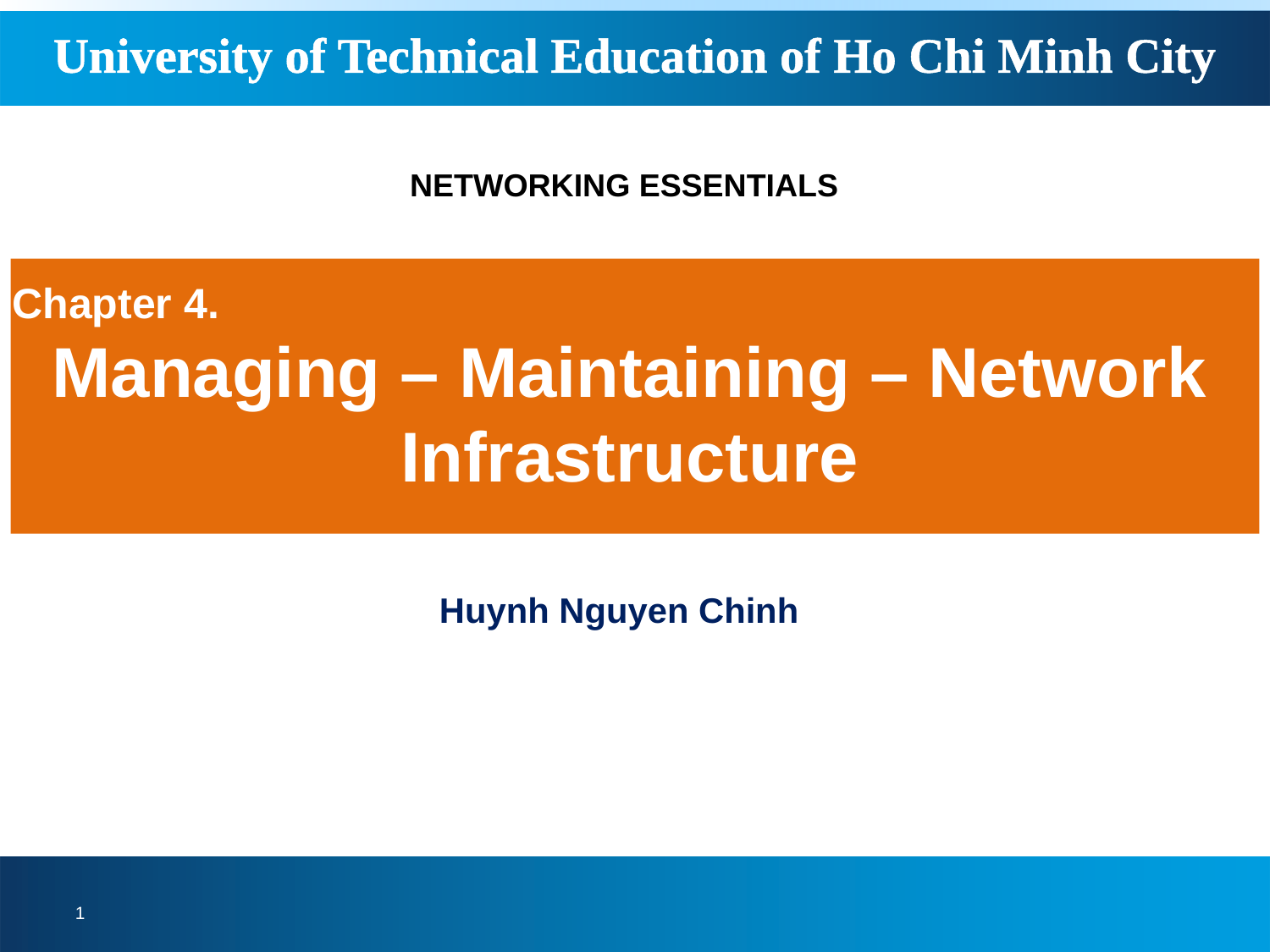

University of Technical Education of Ho Chi Minh City

NETWORKING ESSENTIALS
Chapter 4.
Managing – Maintaining – Network Infrastructure

Huynh Nguyen Chinh